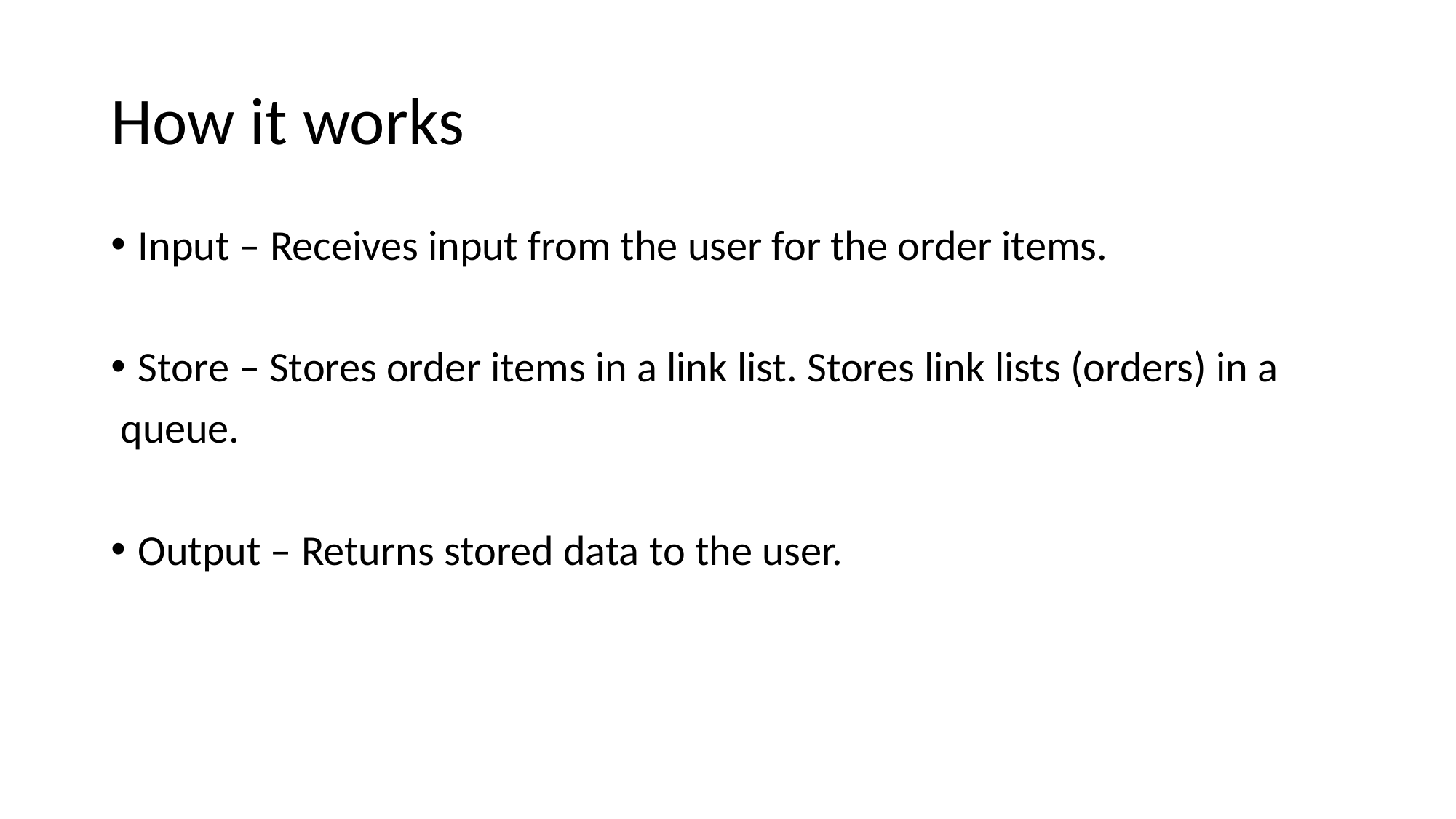

# How it works
Input – Receives input from the user for the order items.

Store – Stores order items in a link list. Stores link lists (orders) in a
 queue.

Output – Returns stored data to the user.